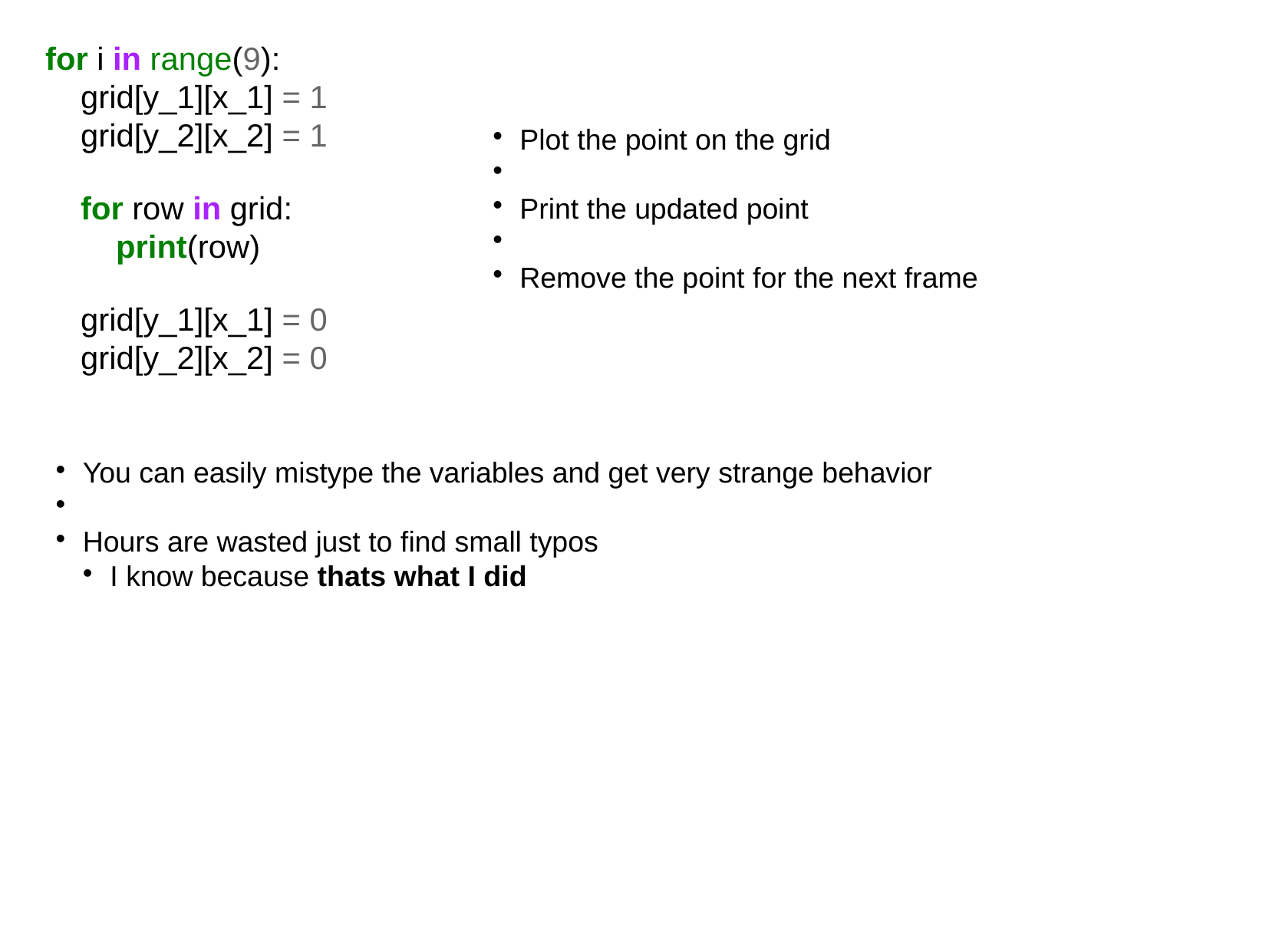

for i in range(9):
    grid[y_1][x_1] = 1
    grid[y_2][x_2] = 1

    for row in grid:
        print(row)

    grid[y_1][x_1] = 0
    grid[y_2][x_2] = 0

Plot the point on the grid

Print the updated point

Remove the point for the next frame
You can easily mistype the variables and get very strange behavior

Hours are wasted just to find small typos
I know because thats what I did